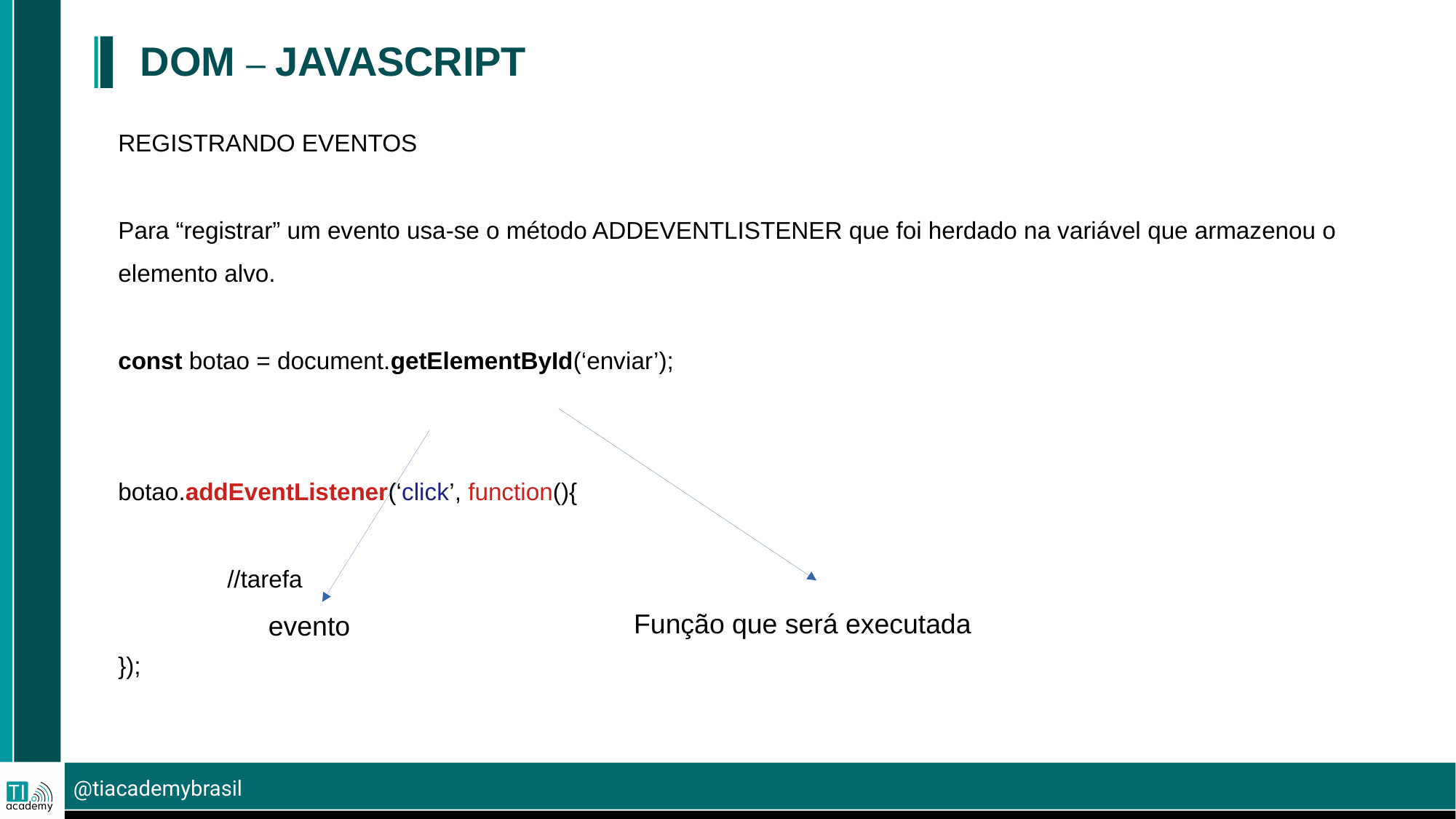

DOM – JAVASCRIPT

REGISTRANDO EVENTOS

Para “registrar” um evento usa-se o método ADDEVENTLISTENER que foi herdado na variável que armazenou o elemento alvo.

const botao = document.getElementById(‘enviar’);

botao.addEventListener(‘click’, function(){

	//tarefa

});

Função que será executada
evento